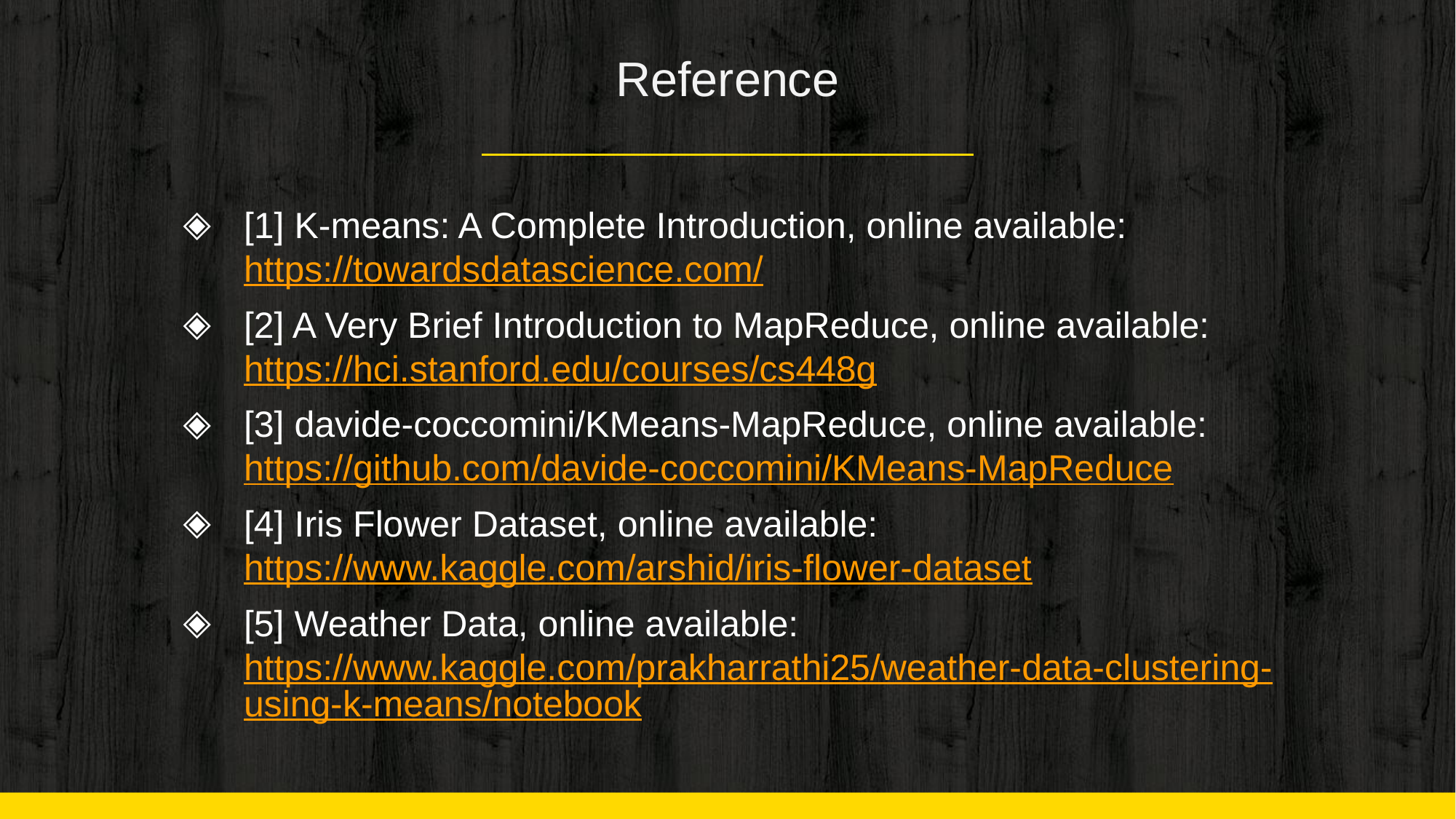

# Reference
[1] K-means: A Complete Introduction, online available: https://towardsdatascience.com/
[2] A Very Brief Introduction to MapReduce, online available: https://hci.stanford.edu/courses/cs448g
[3] davide-coccomini/KMeans-MapReduce, online available: https://github.com/davide-coccomini/KMeans-MapReduce
[4] Iris Flower Dataset, online available: https://www.kaggle.com/arshid/iris-flower-dataset
[5] Weather Data, online available: https://www.kaggle.com/prakharrathi25/weather-data-clustering-using-k-means/notebook